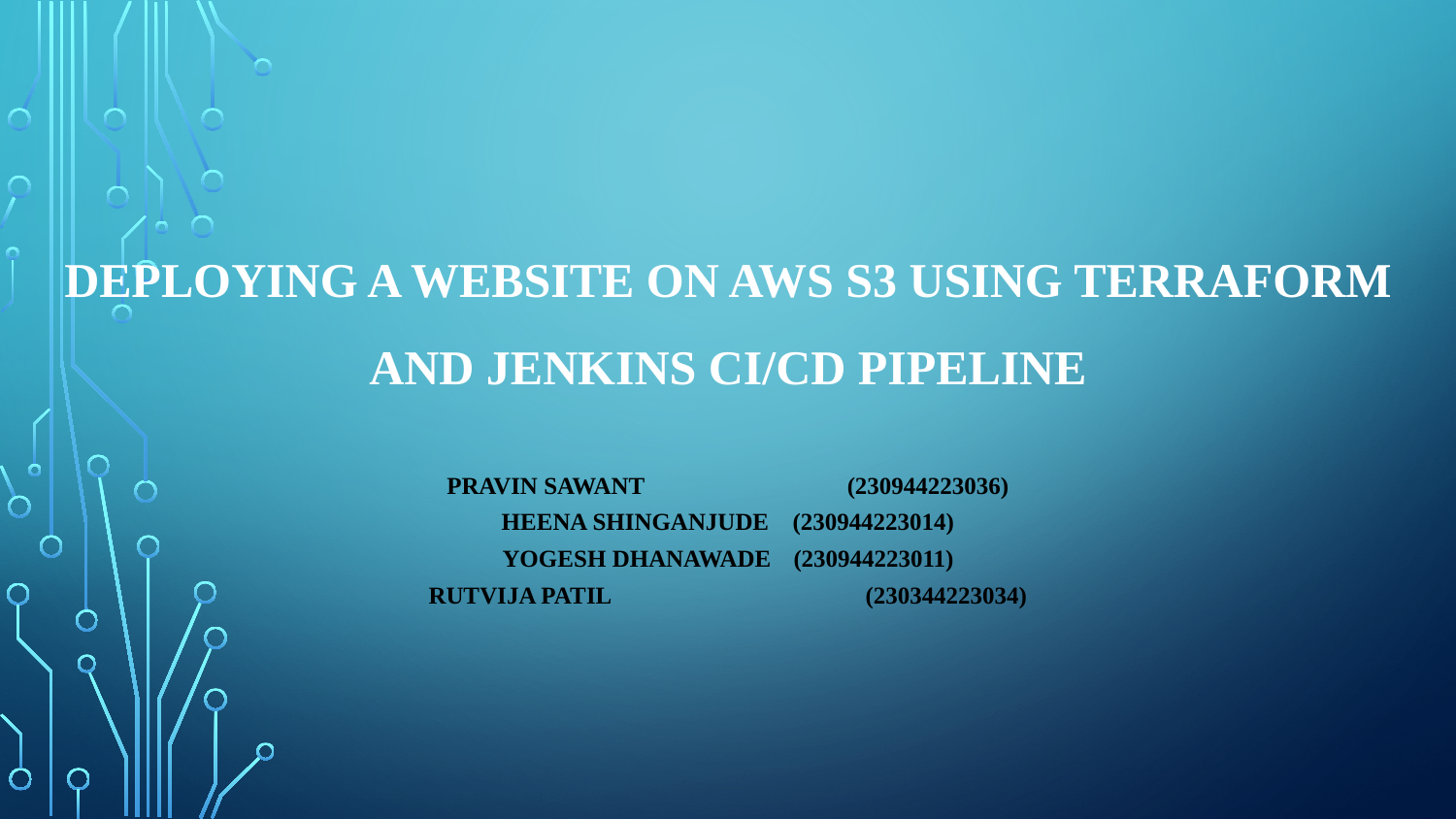

# DEPLOYING A WEBSITE ON AWS S3 USING TERRAFORM AND JENKINS CI/CD PIPELINE
Pravin Sawant	                  (230944223036)
Heena Shinganjude	(230944223014)
Yogesh Dhanawade	(230944223011)
Rutvija Patil		(230344223034)